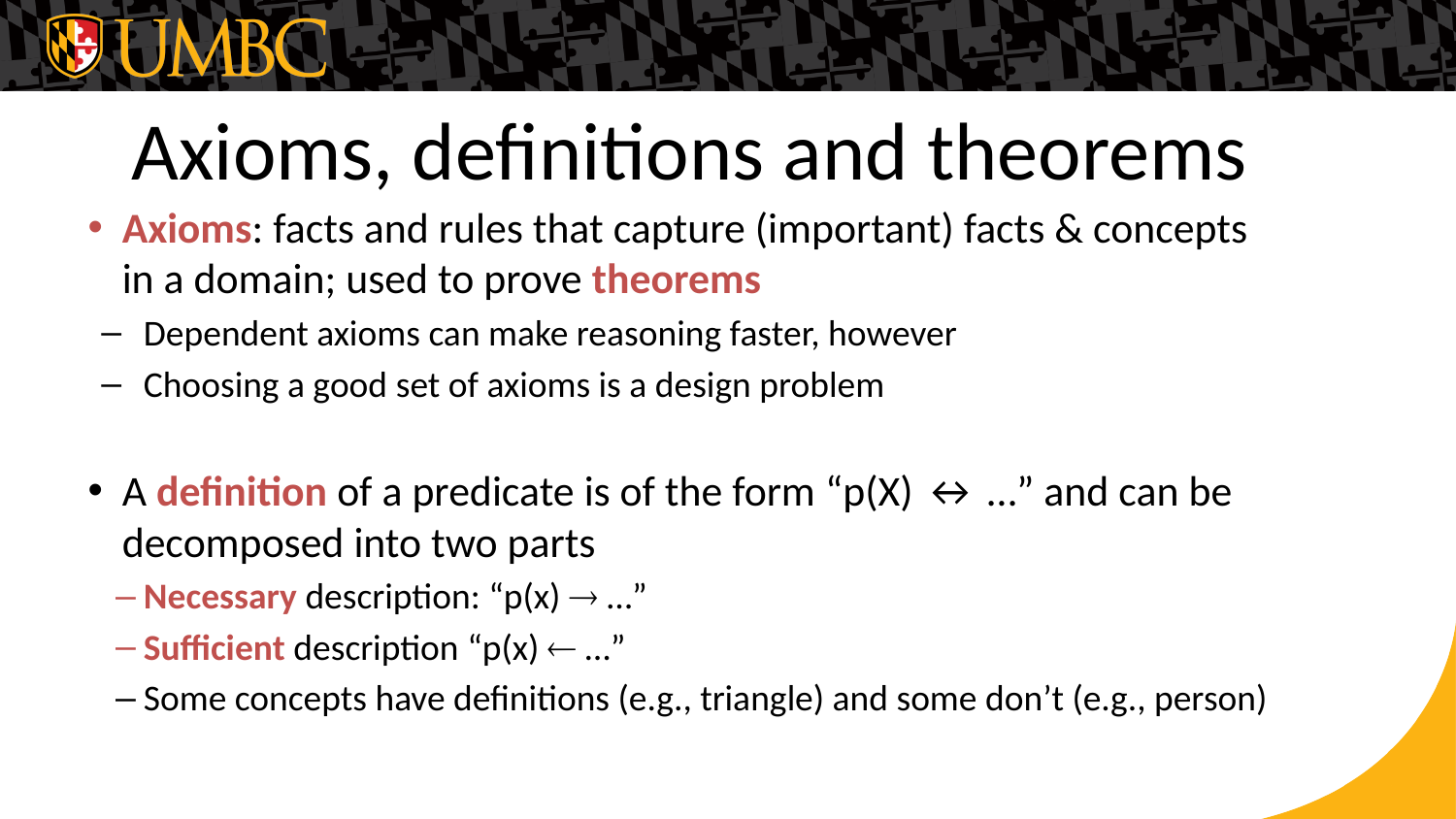

# Axioms, definitions and theorems
Axioms: facts and rules that capture (important) facts & concepts in a domain; used to prove theorems
Dependent axioms can make reasoning faster, however
Choosing a good set of axioms is a design problem

A definition of a predicate is of the form “p(X) ↔ …” and can be decomposed into two parts
Necessary description: “p(x) → …”
Sufficient description “p(x) ← …”
Some concepts have definitions (e.g., triangle) and some don’t (e.g., person)